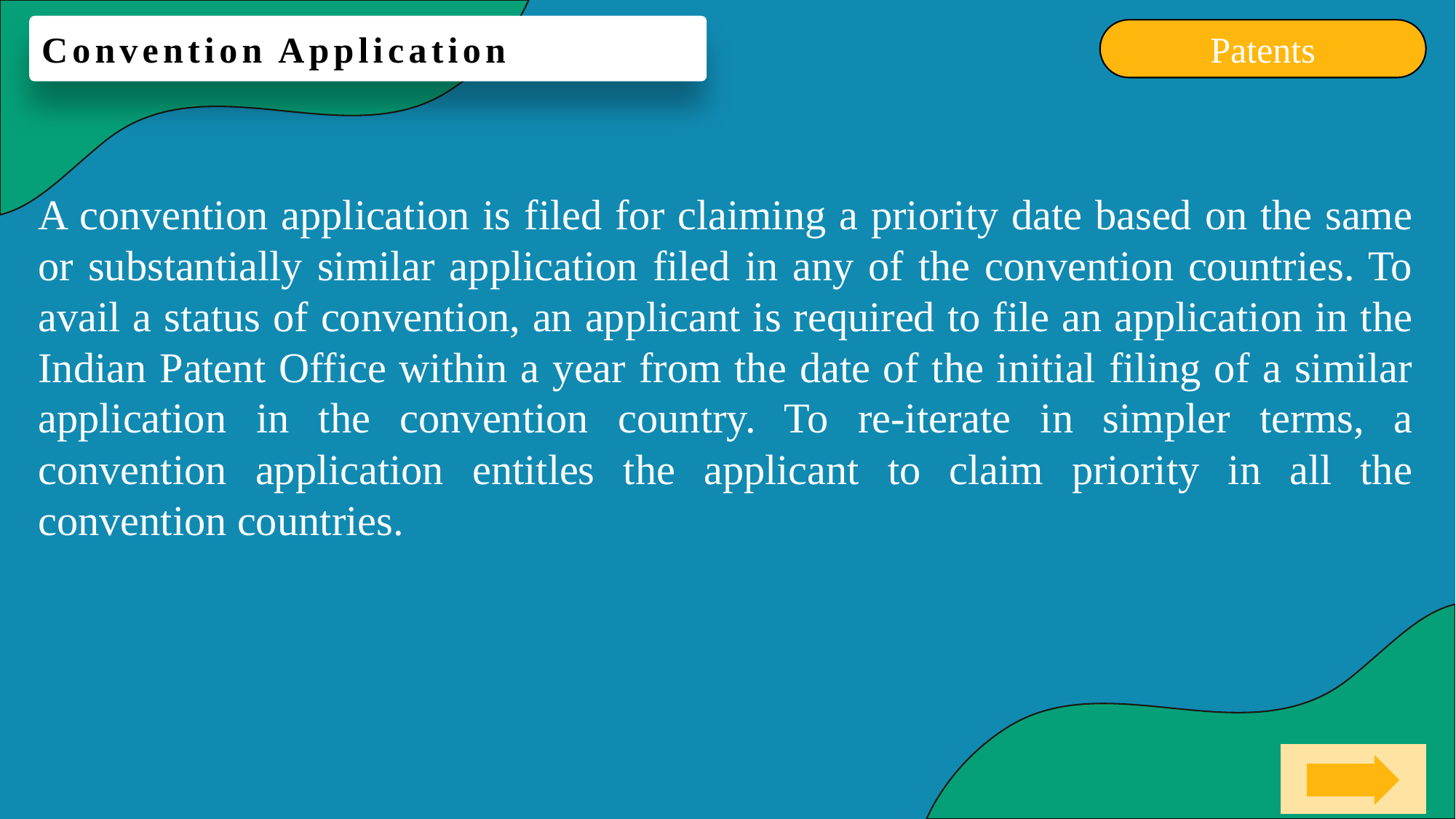

Convention Application
Patents
A convention application is filed for claiming a priority date based on the same or substantially similar application filed in any of the convention countries. To avail a status of convention, an applicant is required to file an application in the Indian Patent Office within a year from the date of the initial filing of a similar application in the convention country. To re-iterate in simpler terms, a convention application entitles the applicant to claim priority in all the convention countries.